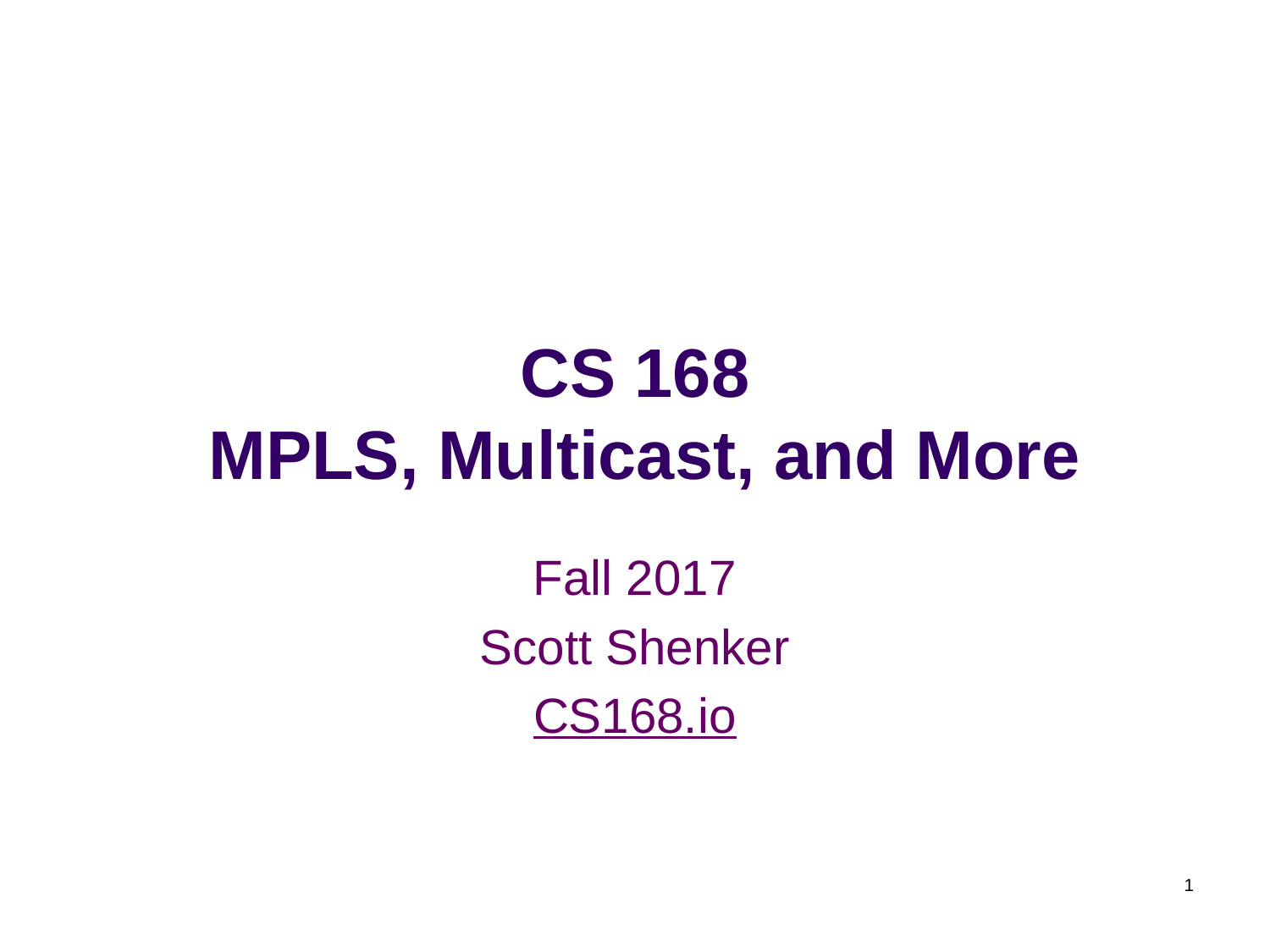

# CS 168 MPLS, Multicast, and More
Fall 2017
Scott Shenker
CS168.io

1